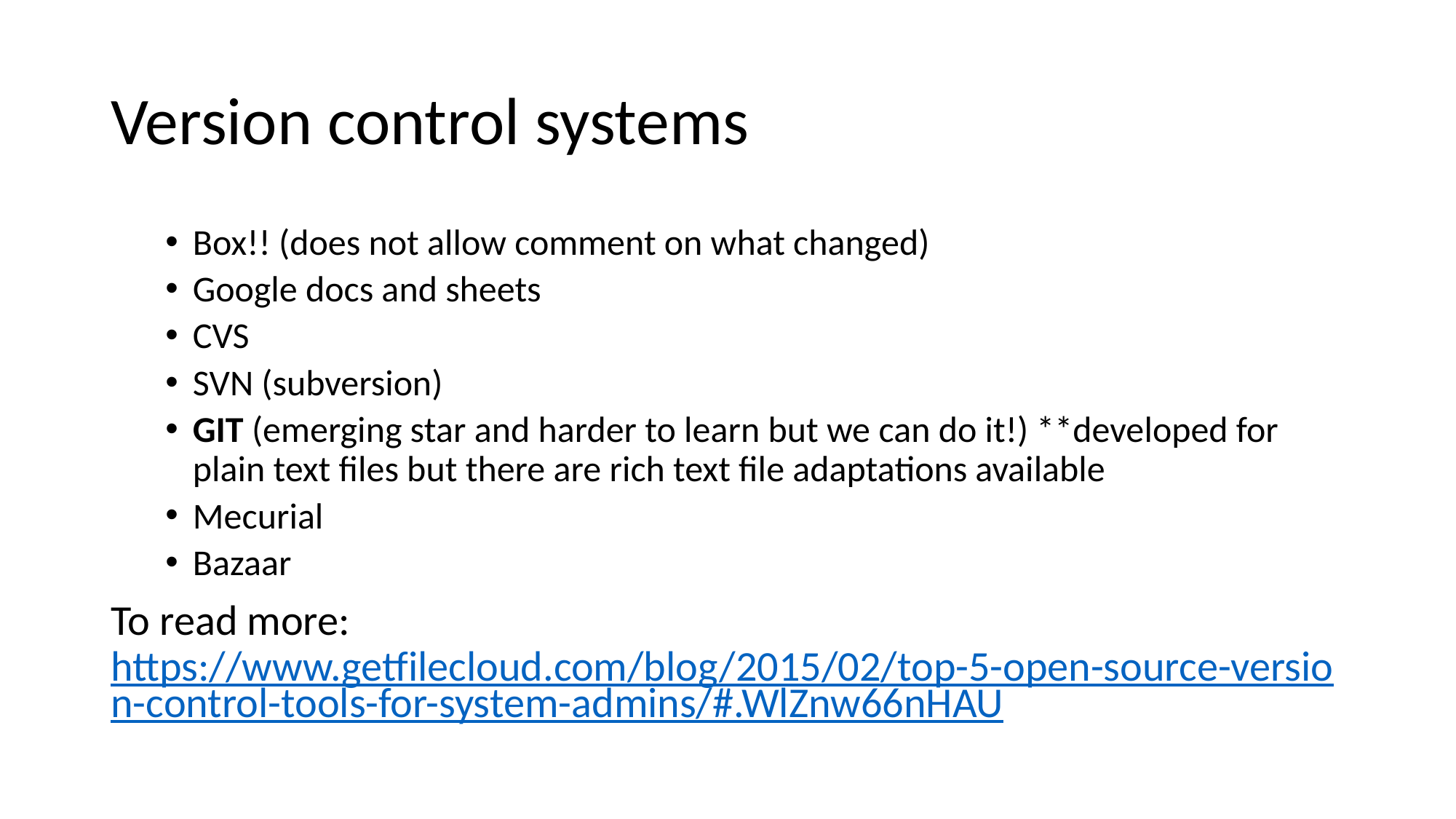

# Version control systems
Box!! (does not allow comment on what changed)
Google docs and sheets
CVS
SVN (subversion)
GIT (emerging star and harder to learn but we can do it!) **developed for plain text files but there are rich text file adaptations available
Mecurial
Bazaar
To read more: https://www.getfilecloud.com/blog/2015/02/top-5-open-source-version-control-tools-for-system-admins/#.WlZnw66nHAU